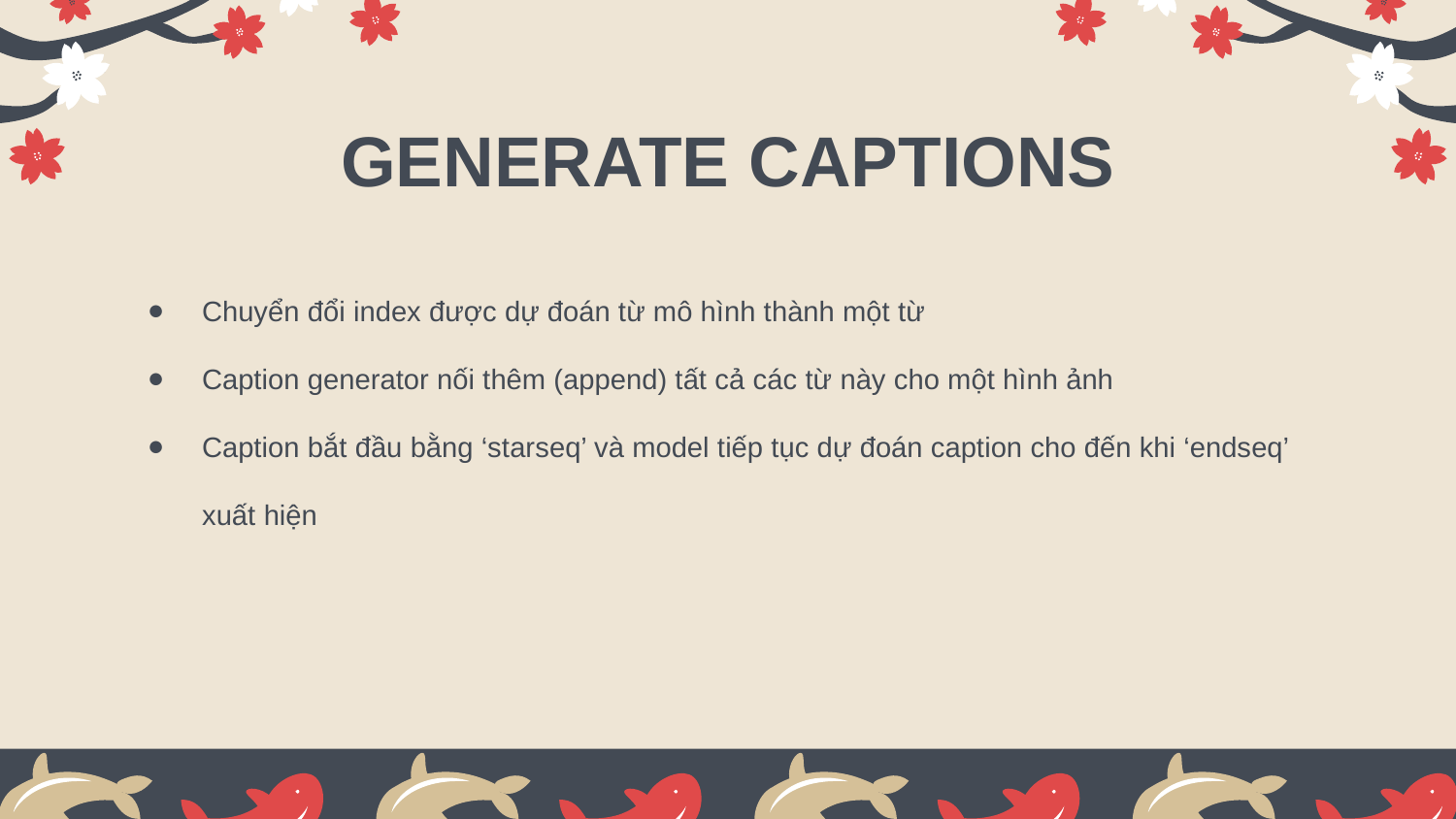

# GENERATE CAPTIONS
Chuyển đổi index được dự đoán từ mô hình thành một từ
Caption generator nối thêm (append) tất cả các từ này cho một hình ảnh
Caption bắt đầu bằng ‘starseq’ và model tiếp tục dự đoán caption cho đến khi ‘endseq’ xuất hiện